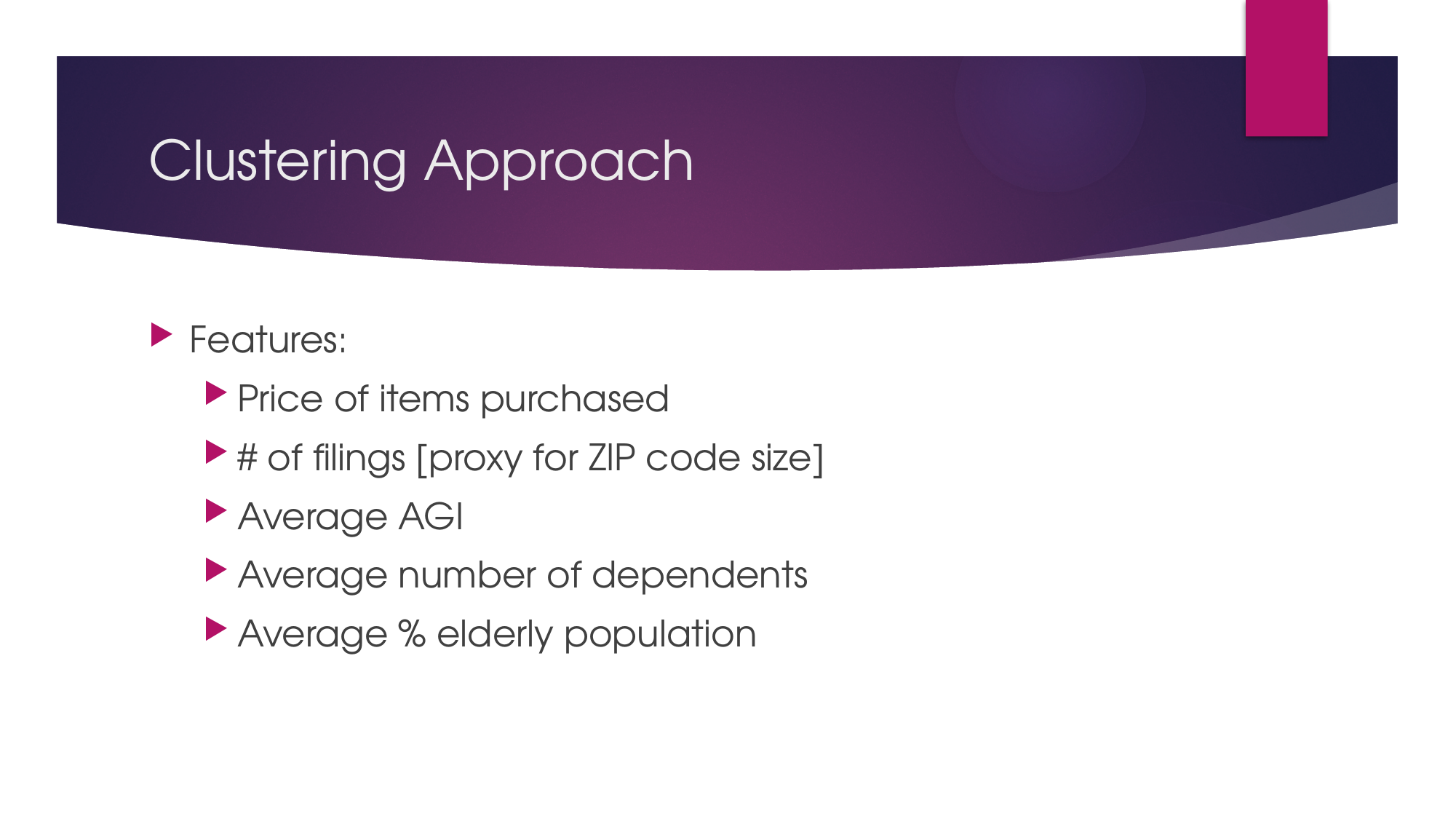

# Clustering Approach
Features:
Price of items purchased
# of filings [proxy for ZIP code size]
Average AGI
Average number of dependents
Average % elderly population